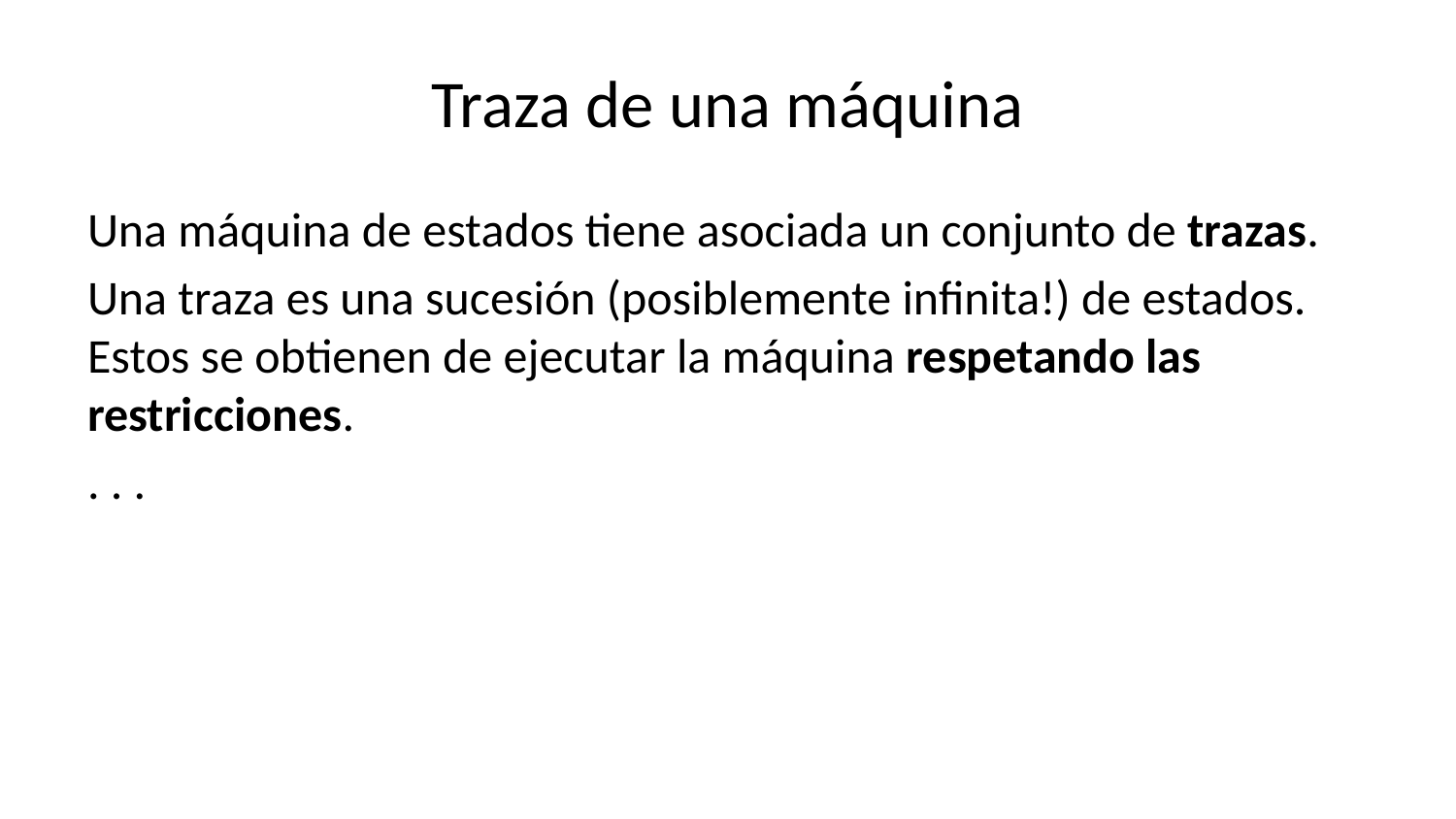

# Traza de una máquina
Una máquina de estados tiene asociada un conjunto de trazas.
Una traza es una sucesión (posiblemente infinita!) de estados. Estos se obtienen de ejecutar la máquina respetando las restricciones.
. . .